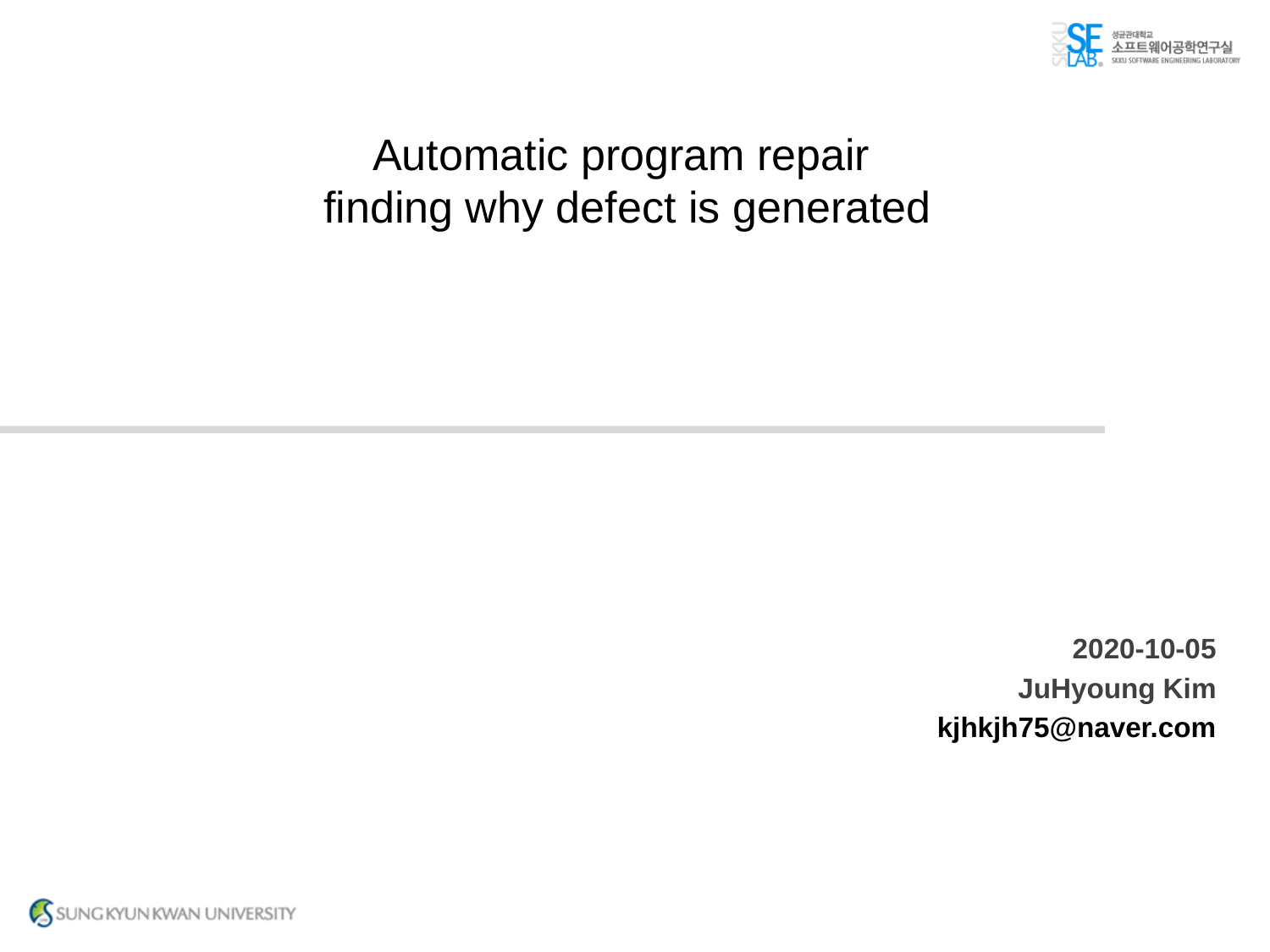

Automatic program repair
finding why defect is generated

2020-10-05
JuHyoung Kim
kjhkjh75@naver.com